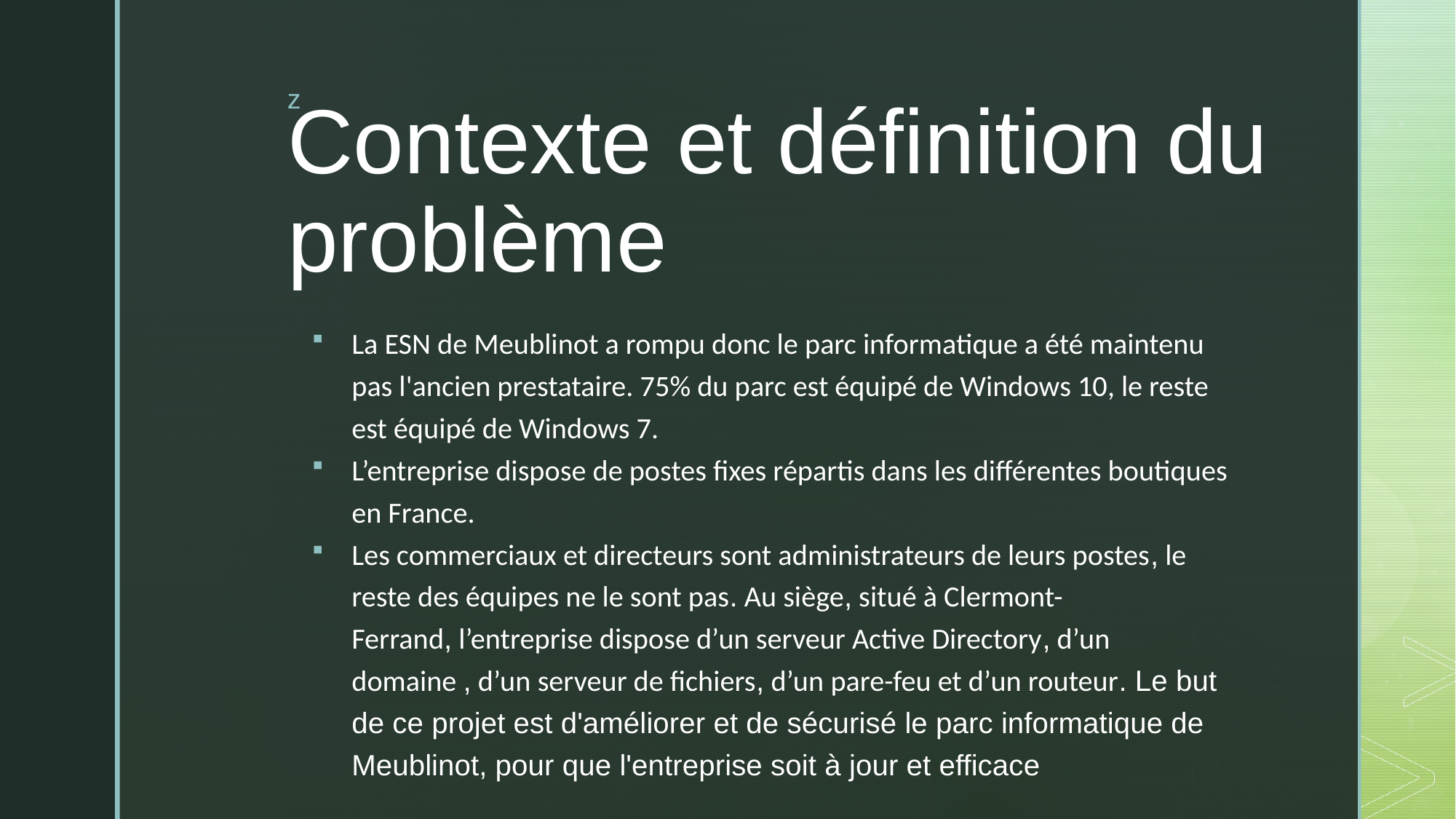

# Contexte et définition du problème
La ESN de Meublinot a rompu donc le parc informatique a été maintenu pas l'ancien prestataire. 75% du parc est équipé de Windows 10, le reste est équipé de Windows 7.
L’entreprise dispose de postes fixes répartis dans les différentes boutiques en France.
Les commerciaux et directeurs sont administrateurs de leurs postes, le reste des équipes ne le sont pas. Au siège, situé à Clermont-Ferrand, l’entreprise dispose d’un serveur Active Directory, d’un domaine , d’un serveur de fichiers, d’un pare-feu et d’un routeur. Le but de ce projet est d'améliorer et de sécurisé le parc informatique de Meublinot, pour que l'entreprise soit à jour et efficace